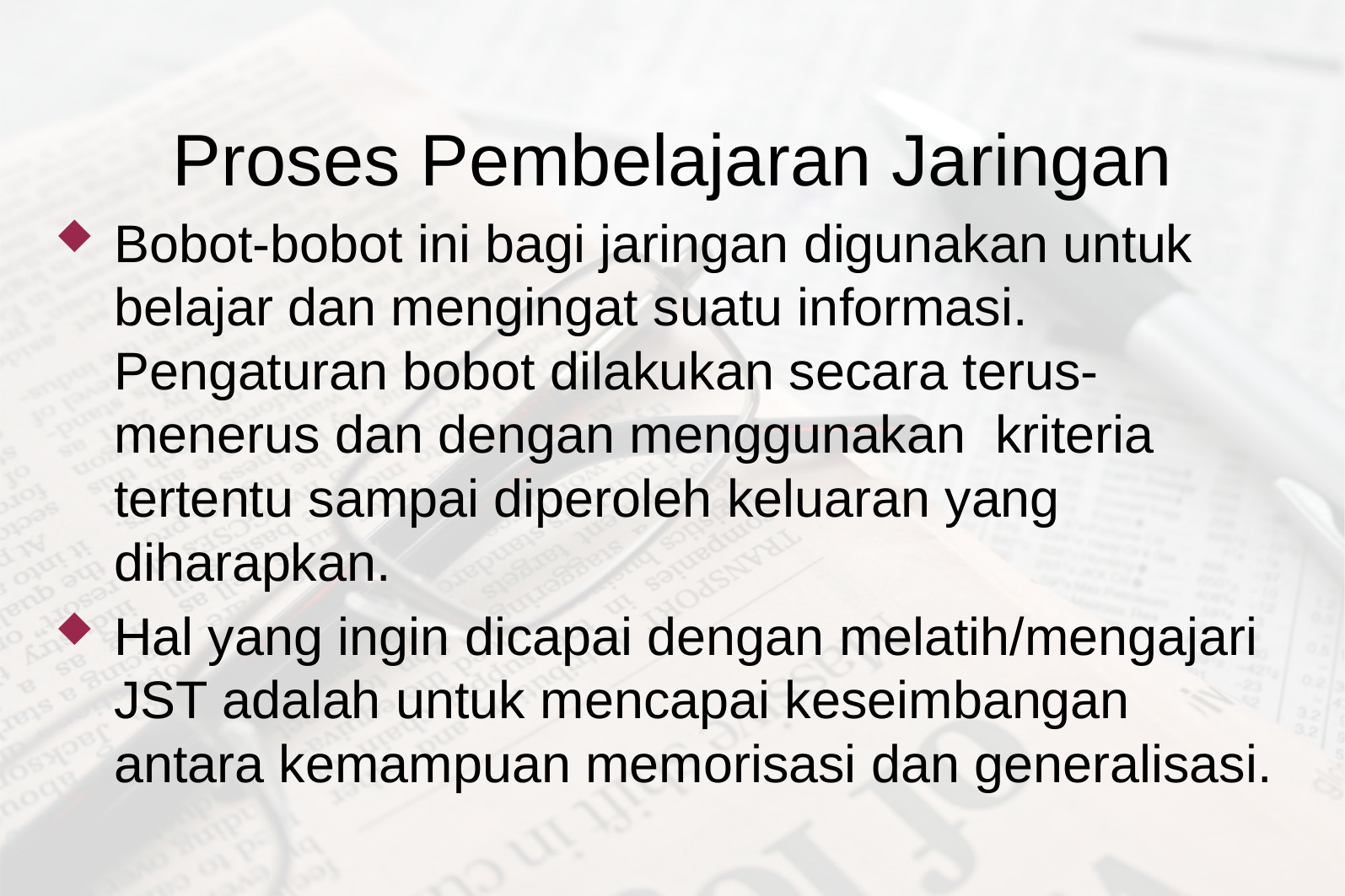

# Proses Pembelajaran Jaringan
Bobot-bobot ini bagi jaringan digunakan untuk belajar dan mengingat suatu informasi. Pengaturan bobot dilakukan secara terus-menerus dan dengan menggunakan  kriteria tertentu sampai diperoleh keluaran yang diharapkan.
Hal yang ingin dicapai dengan melatih/mengajari JST adalah untuk mencapai keseimbangan antara kemampuan memorisasi dan generalisasi.